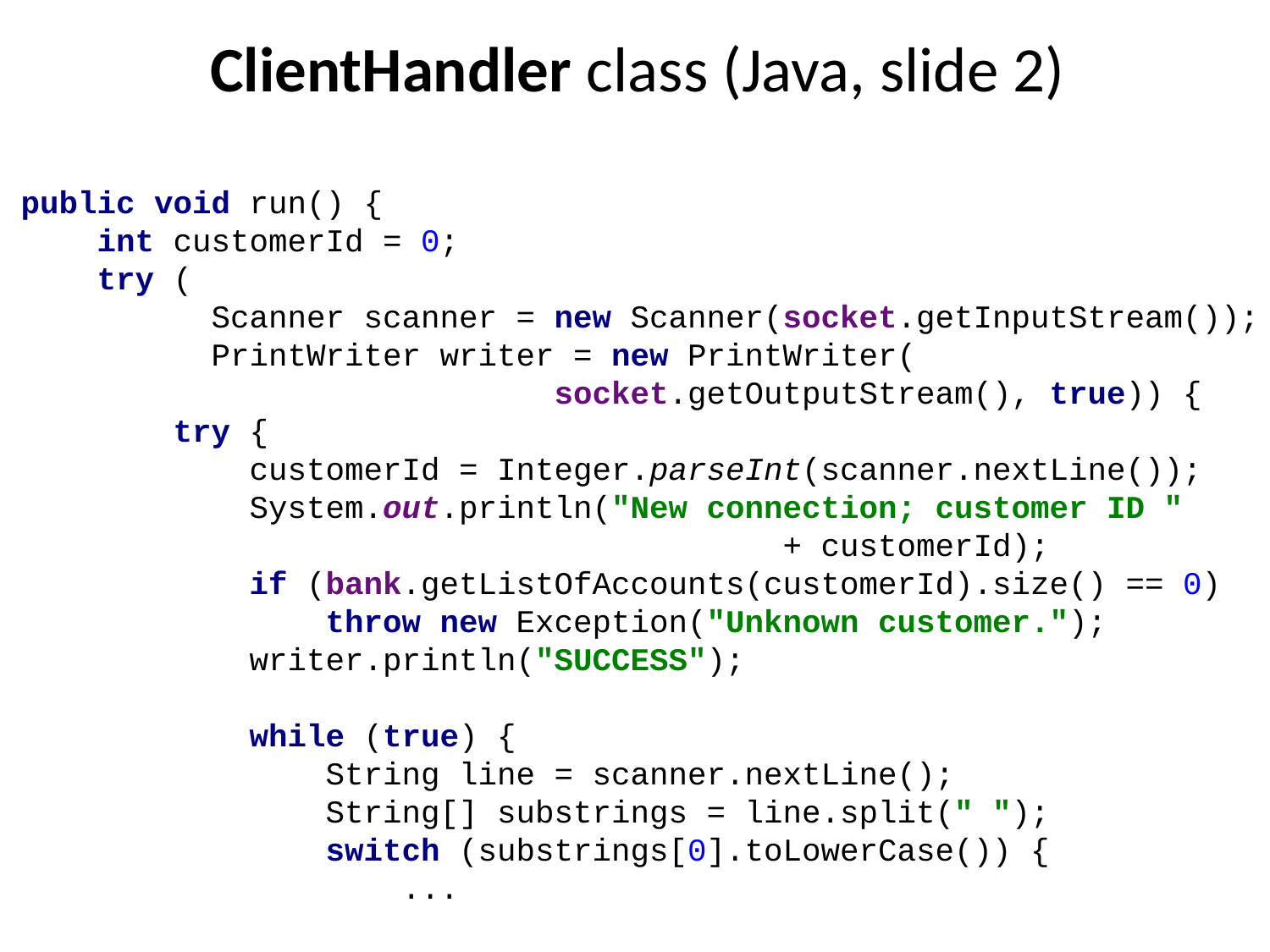

# ClientHandler class (Java, slide 2)
public void run() {
    int customerId = 0;
    try (
          Scanner scanner = new Scanner(socket.getInputStream());
          PrintWriter writer = new PrintWriter(
                            socket.getOutputStream(), true)) {
        try {
            customerId = Integer.parseInt(scanner.nextLine());
            System.out.println("New connection; customer ID "
                                        + customerId);
            if (bank.getListOfAccounts(customerId).size() == 0)
                throw new Exception("Unknown customer.");
            writer.println("SUCCESS");
            while (true) {
                String line = scanner.nextLine();
                String[] substrings = line.split(" ");
                switch (substrings[0].toLowerCase()) {
                    ...